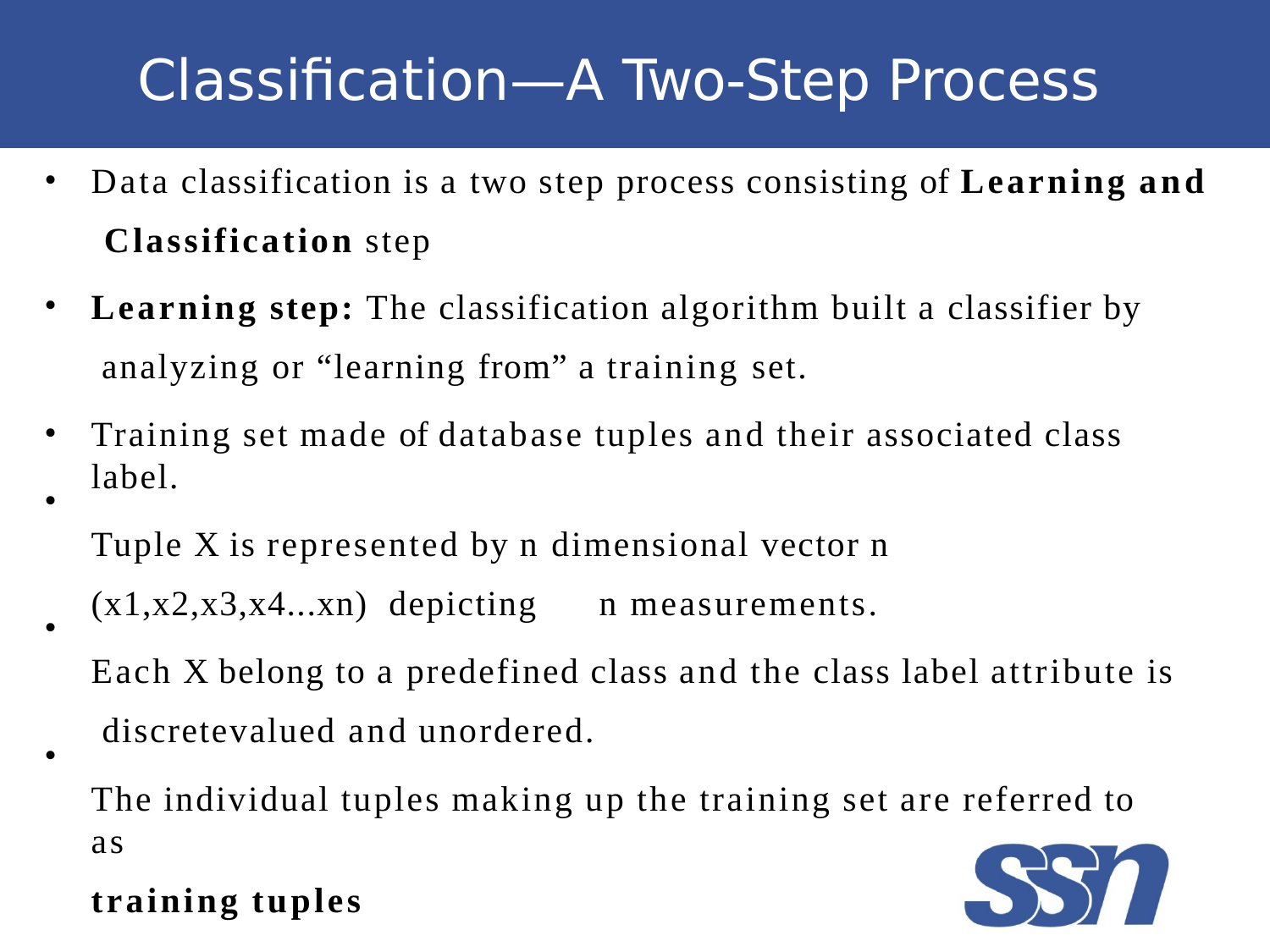

# Classification—A Two-Step Process
Data classification is a two step process consisting of Learning and  Classification step
Learning step: The classification algorithm built a classifier by  analyzing or “learning from” a training set.
Training set made of database tuples and their associated class label.
Tuple X is represented by n dimensional vector n (x1,x2,x3,x4...xn)  depicting	n measurements.
Each X belong to a predefined class and the class label attribute is  discrete­valued and unordered.
The individual tuples making up the training set are referred to as
training tuples
•
•
•
•
•
•